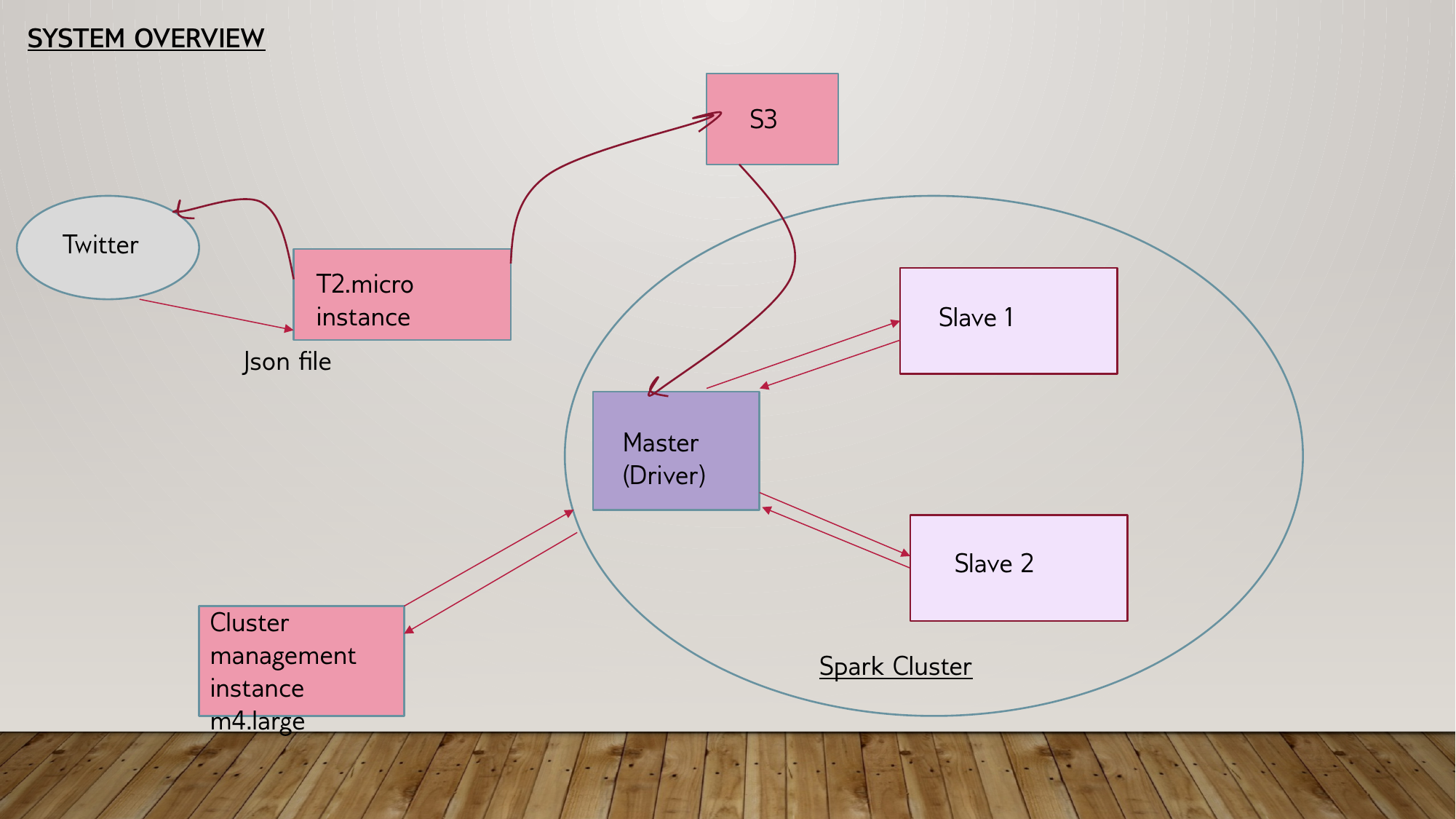

SYSTEM OVERVIEW

S3

Twitter

T2.micro instance

Slave 1
Json file

Master (Driver)

Slave 2
Cluster management instance m4.large

Spark Cluster